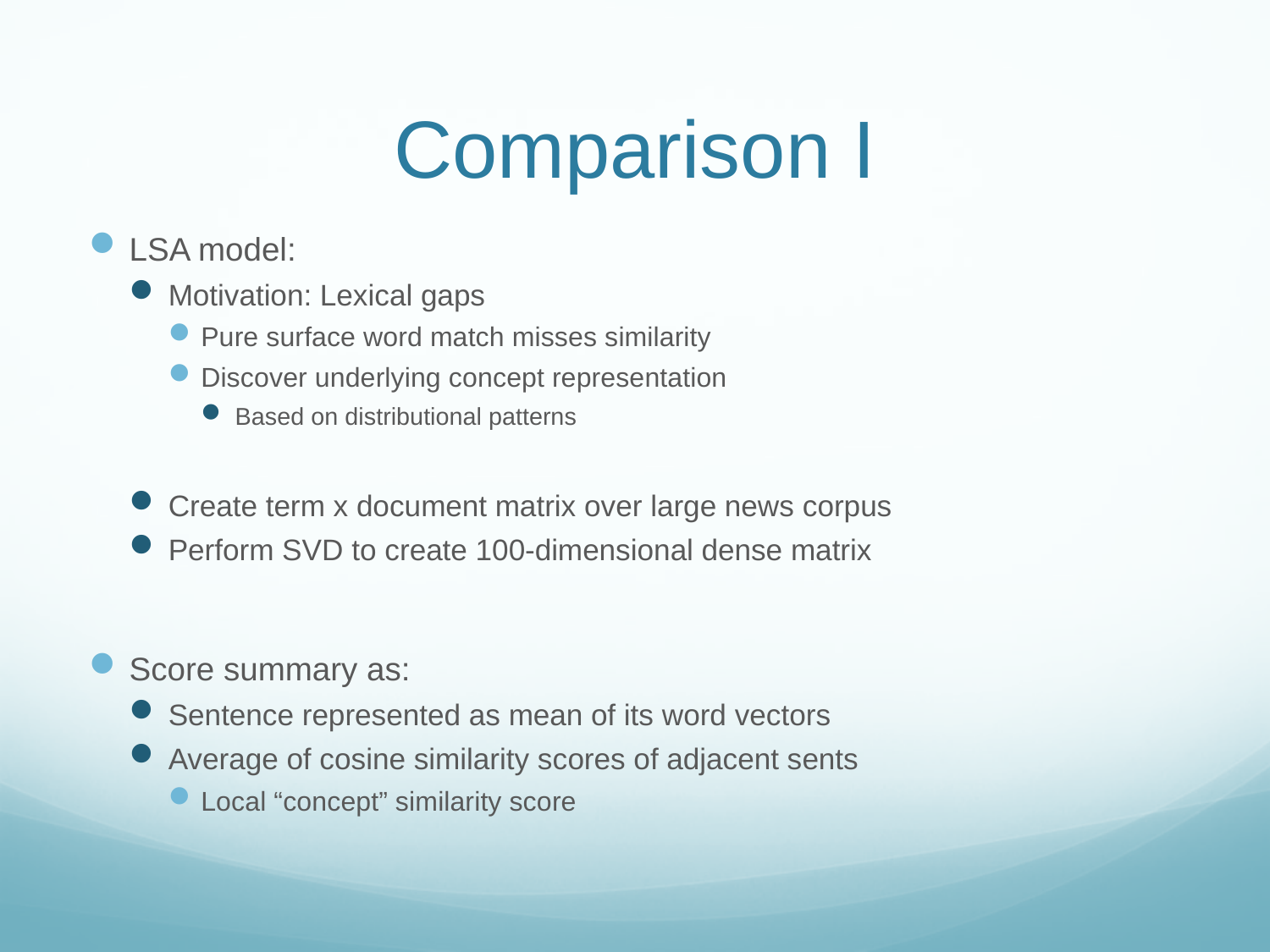

# Comparison I
LSA model:
Motivation: Lexical gaps
Pure surface word match misses similarity
Discover underlying concept representation
Based on distributional patterns

Create term x document matrix over large news corpus
Perform SVD to create 100-dimensional dense matrix

Score summary as:
Sentence represented as mean of its word vectors
Average of cosine similarity scores of adjacent sents
Local “concept” similarity score